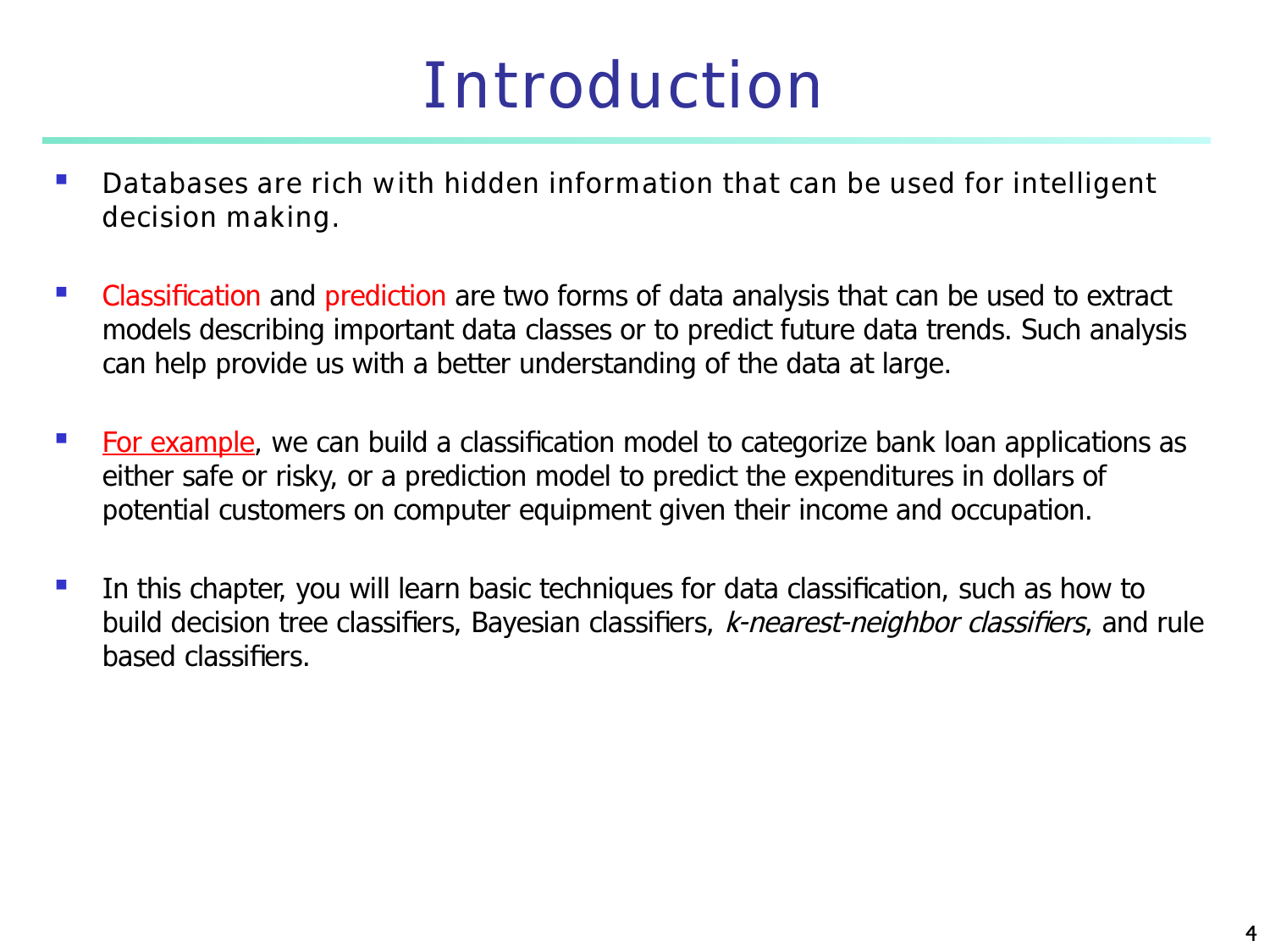

# Introduction
Databases are rich with hidden information that can be used for intelligent decision making.

Classification and prediction are two forms of data analysis that can be used to extract models describing important data classes or to predict future data trends. Such analysis can help provide us with a better understanding of the data at large.

For example, we can build a classification model to categorize bank loan applications as either safe or risky, or a prediction model to predict the expenditures in dollars of potential customers on computer equipment given their income and occupation.

In this chapter, you will learn basic techniques for data classification, such as how to build decision tree classifiers, Bayesian classifiers, k-nearest-neighbor classifiers, and rule based classifiers.

4